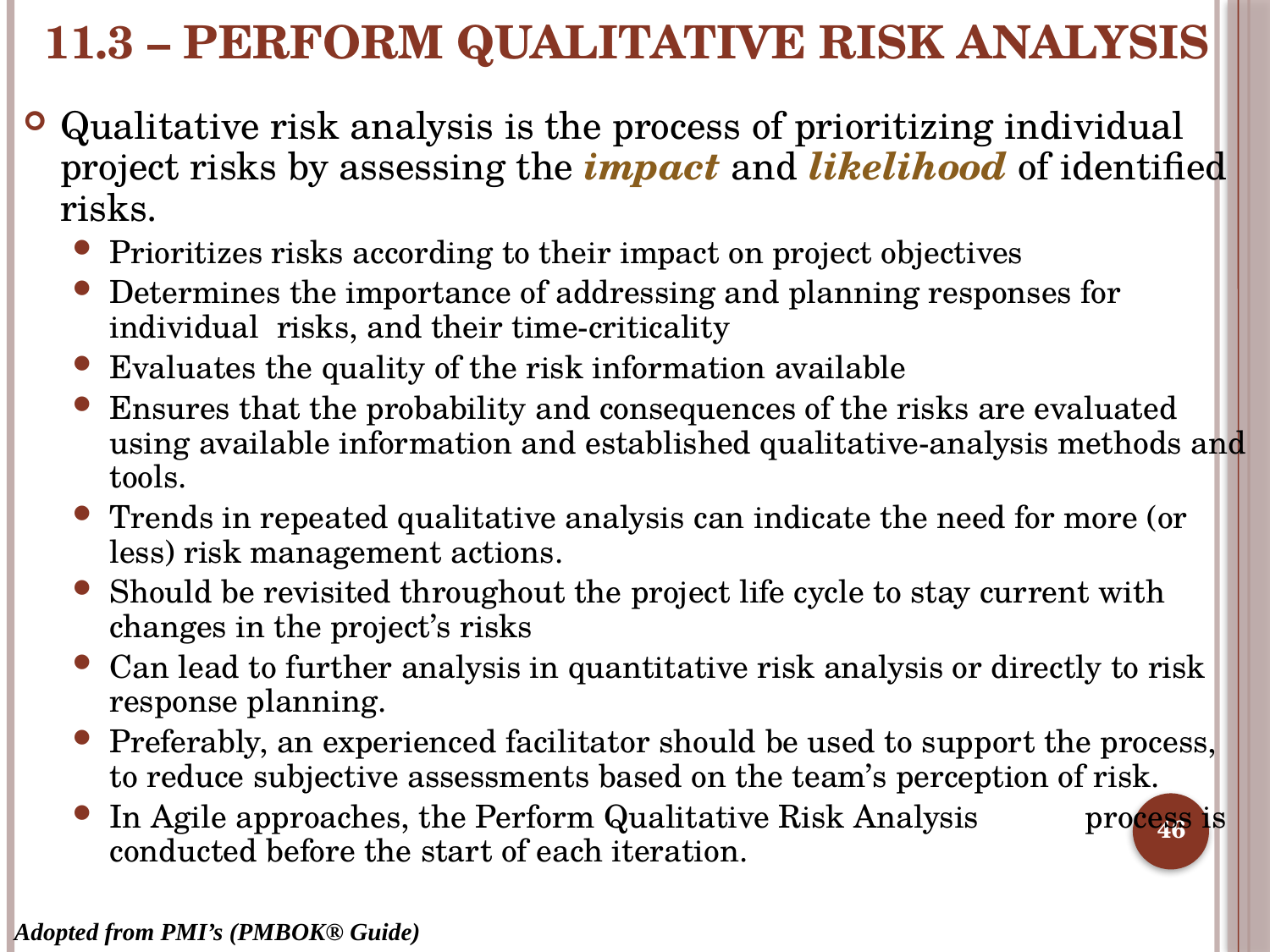

# 11.3 – PERFORM QUALITATIVE RISK ANALYSIS
Qualitative risk analysis is the process of prioritizing individual project risks by assessing the impact and likelihood of identified risks.
Prioritizes risks according to their impact on project objectives
Determines the importance of addressing and planning responses for individual  risks, and their time-criticality
Evaluates the quality of the risk information available
Ensures that the probability and consequences of the risks are evaluated using available information and established qualitative-analysis methods and tools.
Trends in repeated qualitative analysis can indicate the need for more (or less) risk management actions.
Should be revisited throughout the project life cycle to stay current with changes in the project’s risks
Can lead to further analysis in quantitative risk analysis or directly to risk response planning.
Preferably, an experienced facilitator should be used to support the process, to reduce subjective assessments based on the team’s perception of risk.
In Agile approaches, the Perform Qualitative Risk Analysis            process is conducted before the start of each iteration.

46

Adopted from PMI’s (PMBOK® Guide)